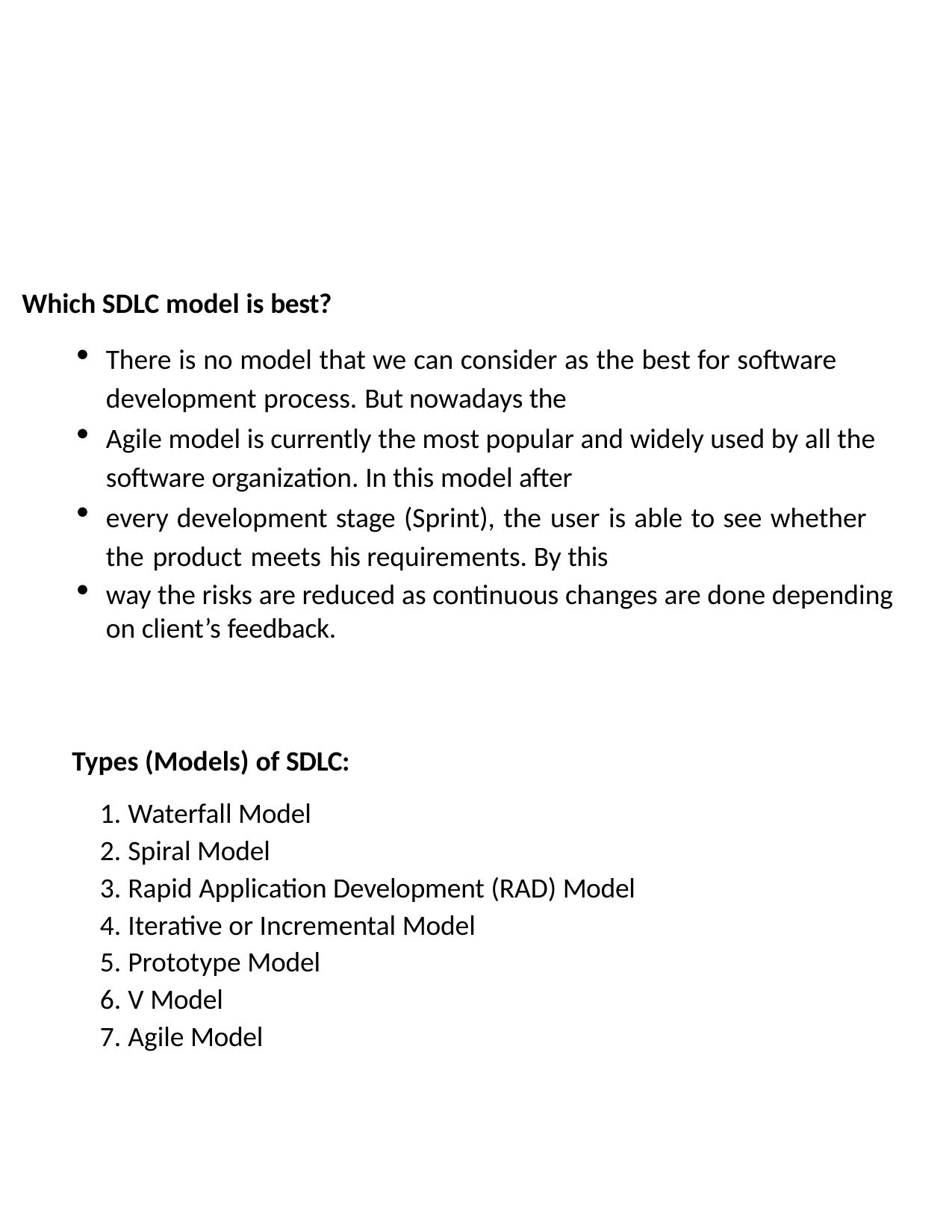

Which SDLC model is best?
There is no model that we can consider as the best for software development process. But nowadays the
Agile model is currently the most popular and widely used by all the software organization. In this model after
every development stage (Sprint), the user is able to see whether the product meets his requirements. By this
way the risks are reduced as continuous changes are done depending on client’s feedback.
Types (Models) of SDLC:
Waterfall Model
Spiral Model
Rapid Application Development (RAD) Model
Iterative or Incremental Model
Prototype Model
V Model
Agile Model